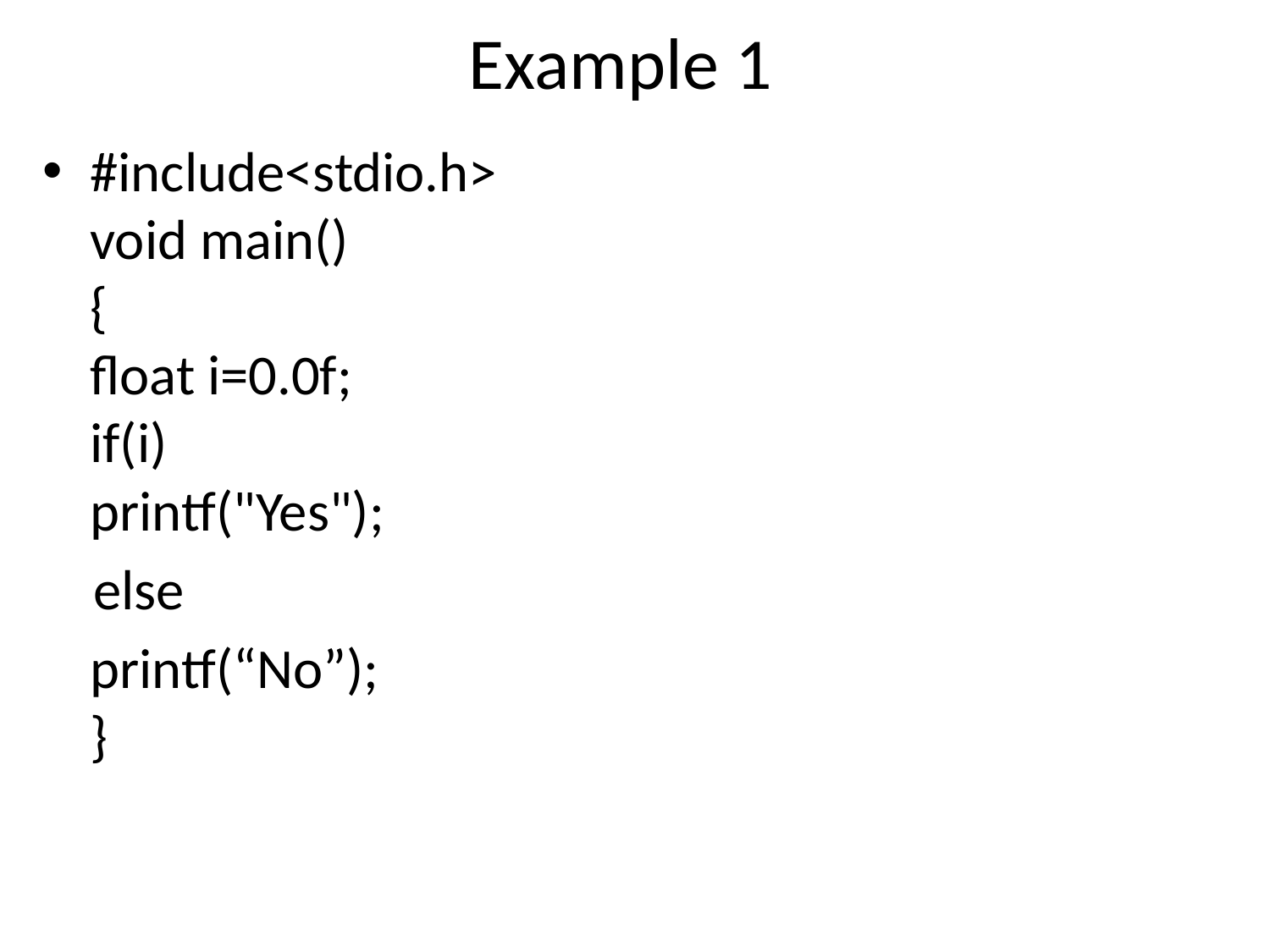

# Example 1
#include<stdio.h>
void main()
{
float i=0.0f;
if(i)
printf("Yes");
    else
	printf(“No”);
}